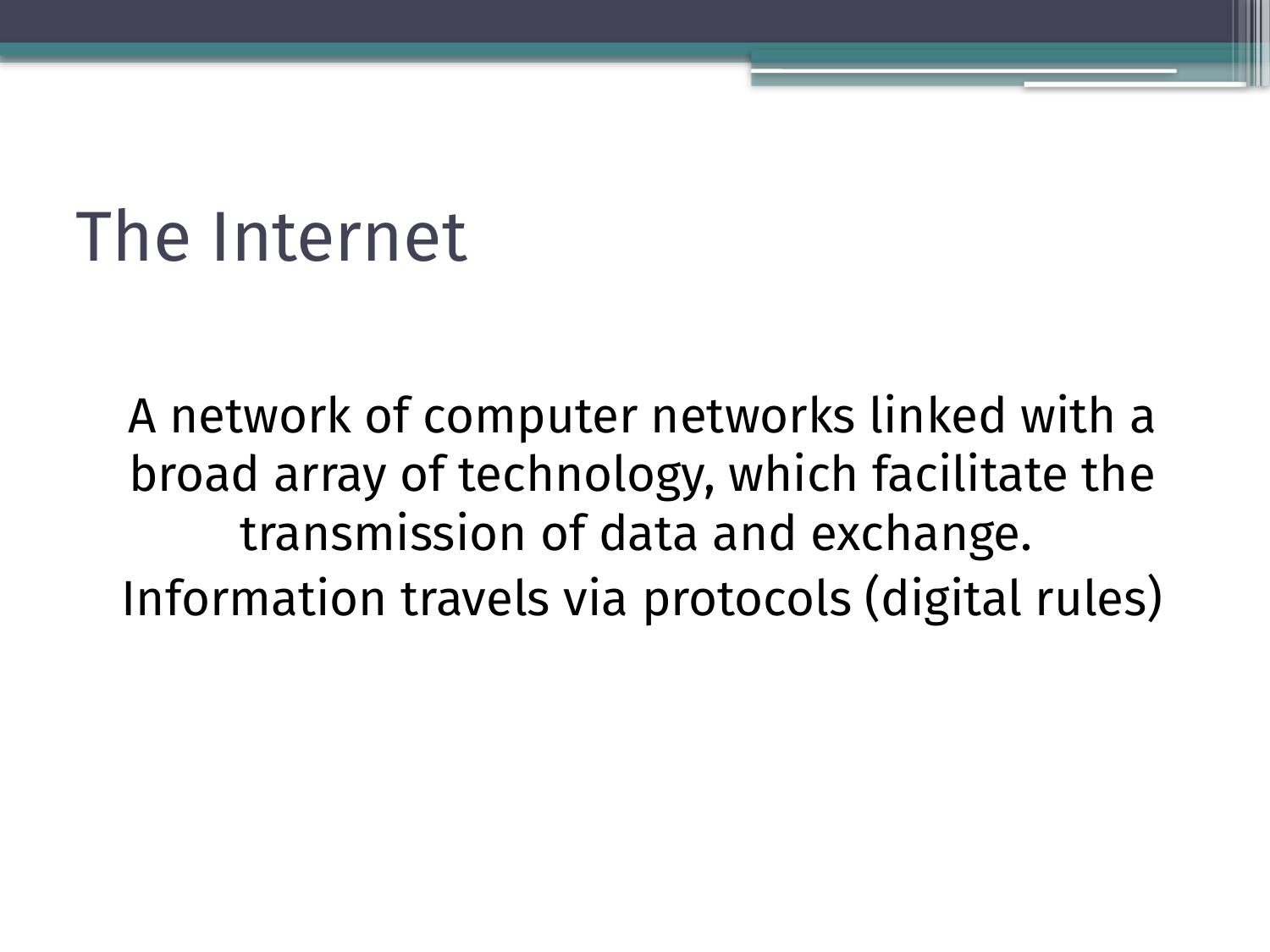

# The Internet

A network of computer networks linked with a broad array of technology, which facilitate the transmission of data and exchange.
Information travels via protocols (digital rules)